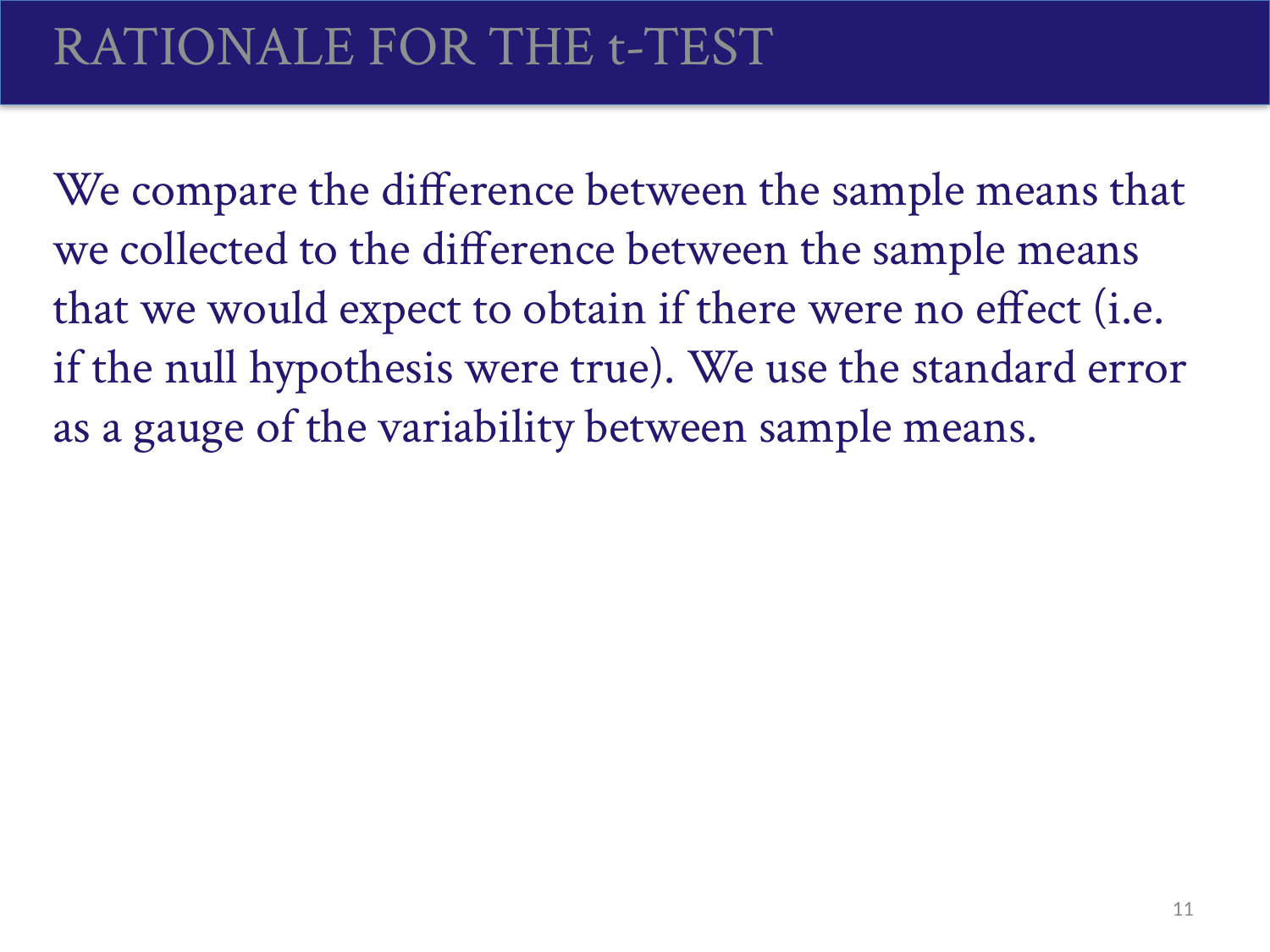

Rationale for the t-test
We compare the difference between the sample means that we collected to the difference between the sample means that we would expect to obtain if there were no effect (i.e. if the null hypothesis were true). We use the standard error as a gauge of the variability between sample means.
11